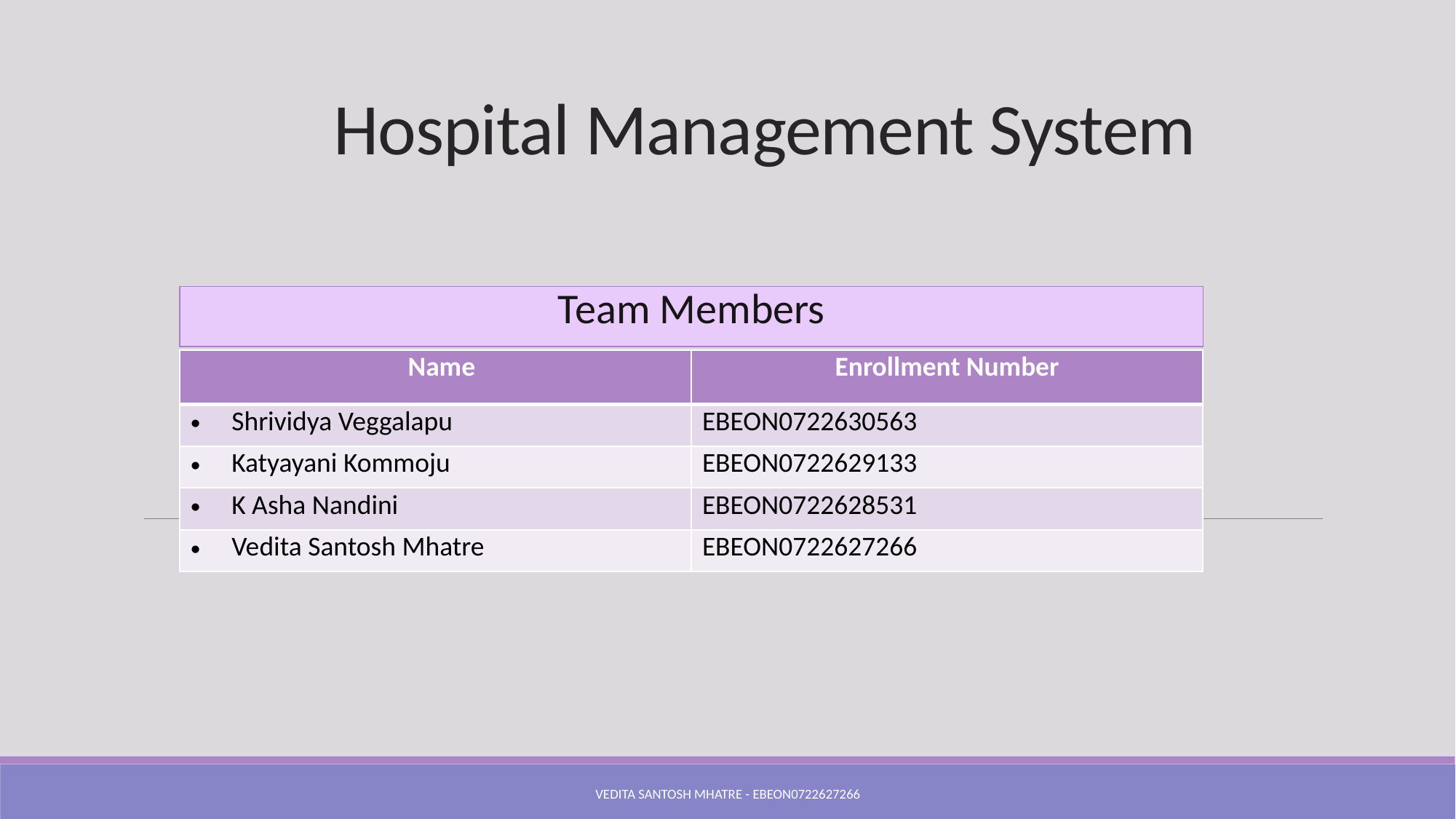

# Hospital Management System
| Team Members |
| --- |
| Name | Enrollment Number |
| --- | --- |
| Shrividya Veggalapu | EBEON0722630563 |
| Katyayani Kommoju | EBEON0722629133 |
| K Asha Nandini | EBEON0722628531 |
| Vedita Santosh Mhatre | EBEON0722627266 |
Vedita Santosh Mhatre - EBEON0722627266